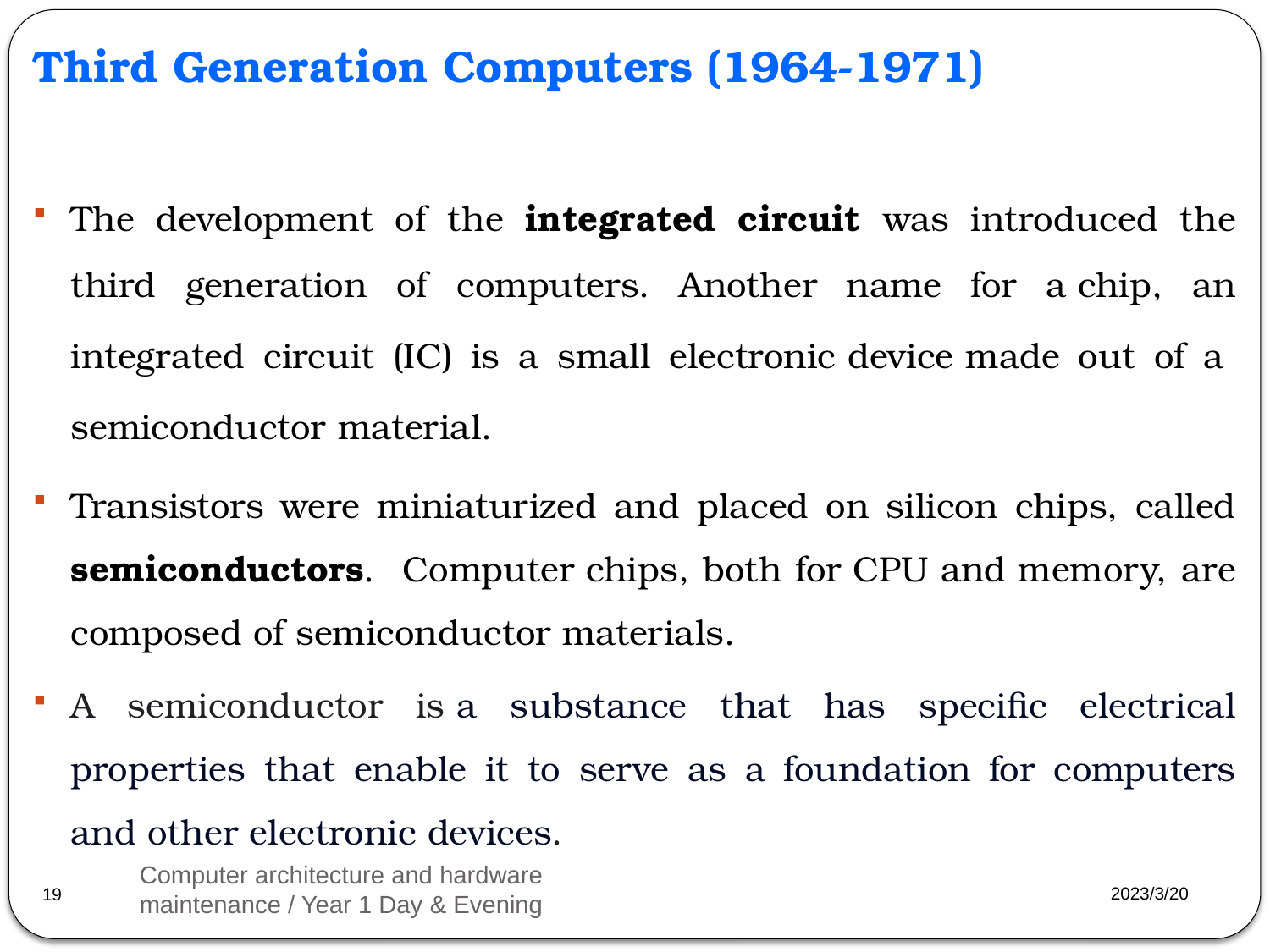

Third Generation Computers (1964-1971)

The development of the integrated circuit was introduced the third generation of computers. Another name for a chip, an integrated circuit (IC) is a small electronic device made out of a semiconductor material.
Transistors were miniaturized and placed on silicon chips, called semiconductors.  Computer chips, both for CPU and memory, are composed of semiconductor materials.
A semiconductor is a substance that has specific electrical properties that enable it to serve as a foundation for computers and other electronic devices.
Computer architecture and hardware maintenance / Year 1 Day & Evening
2023/3/20
19